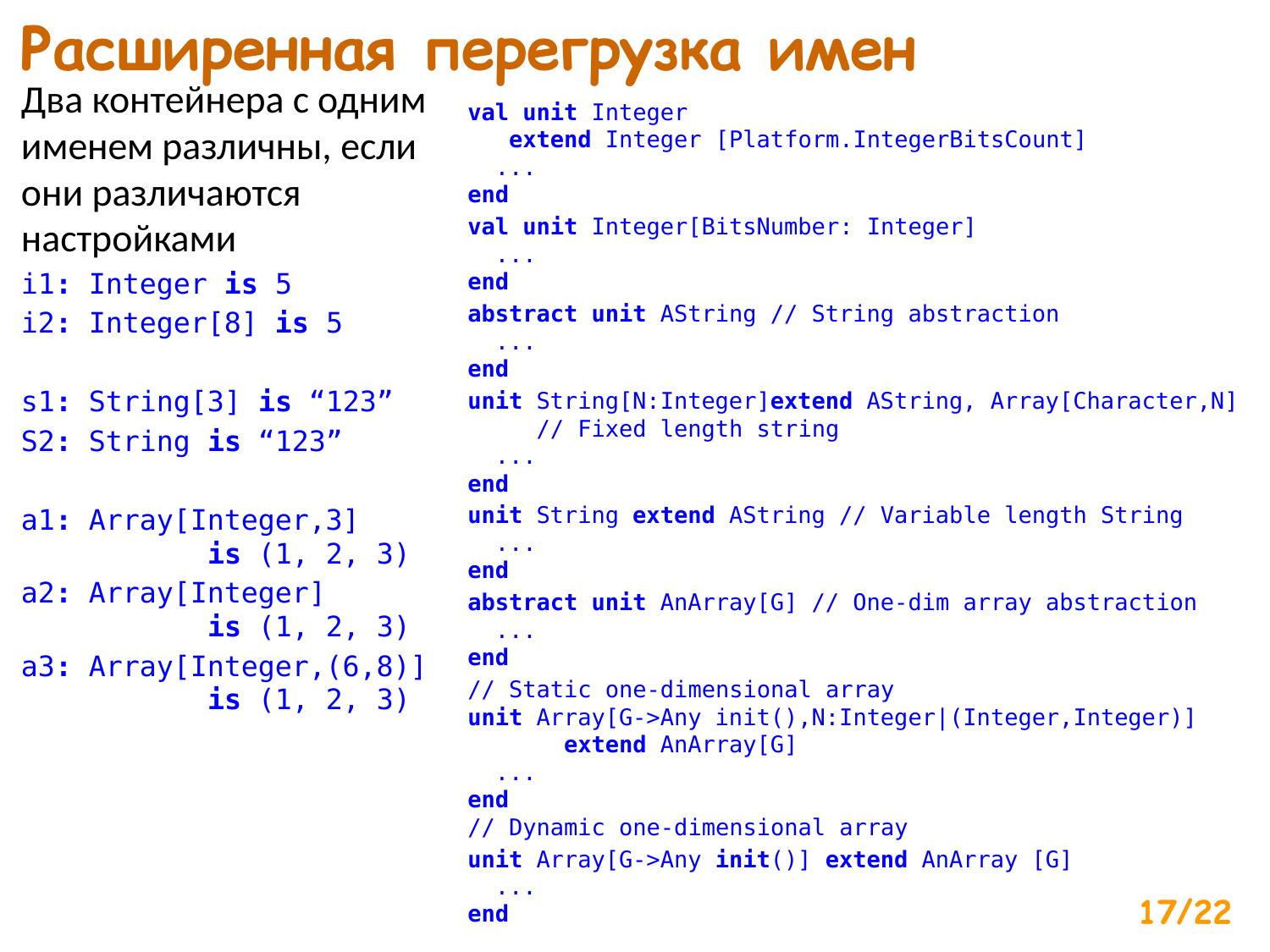

# Расширенная перегрузка имен
Два контейнера с одним именем различны, если они различаются настройками
i1: Integer is 5
i2: Integer[8] is 5

s1: String[3] is “123”
S2: String is “123”

a1: Array[Integer,3]
           is (1, 2, 3)
a2: Array[Integer]
           is (1, 2, 3)
a3: Array[Integer,(6,8)]
           is (1, 2, 3)
val unit Integer
   extend Integer [Platform.IntegerBitsCount]
  ...
end
val unit Integer[BitsNumber: Integer]
  ...
end
abstract unit AString // String abstraction
  ...
end
unit String[N:Integer]extend AString, Array[Character,N]
     // Fixed length string
  ...
end
unit String extend AString // Variable length String
  ...
end
abstract unit AnArray[G] // One-dim array abstraction
  ...
end
// Static one-dimensional array
unit Array[G->Any init(),N:Integer|(Integer,Integer)]
       extend AnArray[G]
  ...
end
// Dynamic one-dimensional array
unit Array[G->Any init()] extend AnArray [G]
  ...
end
17/22